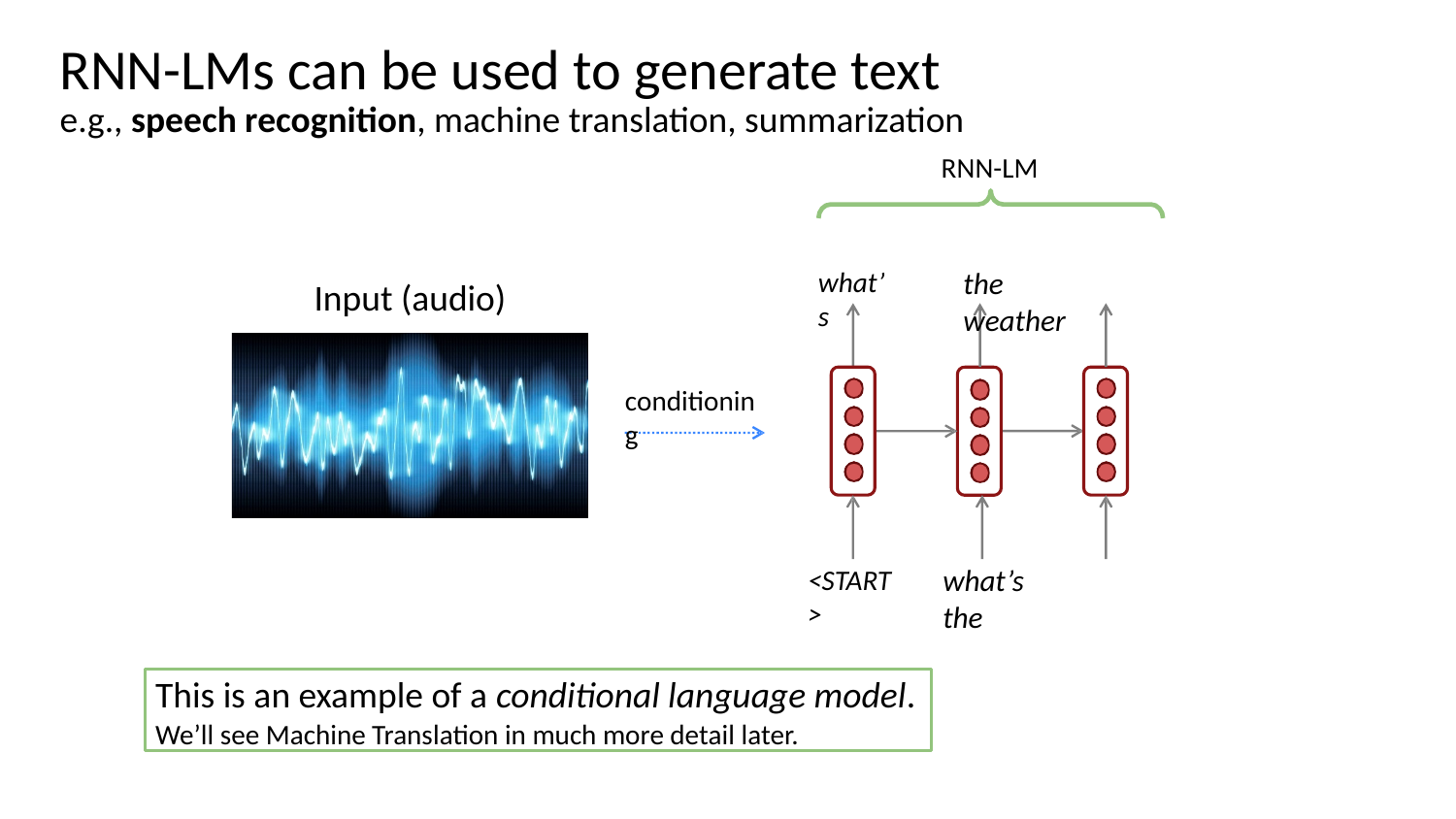

# RNN-LMs can be used to generate text
e.g., speech recognition, machine translation, summarization
RNN-LM

the	weather
what’s
Input (audio)

conditioning

what’s	the
<START>
This is an example of a conditional language model.
We’ll see Machine Translation in much more detail later.